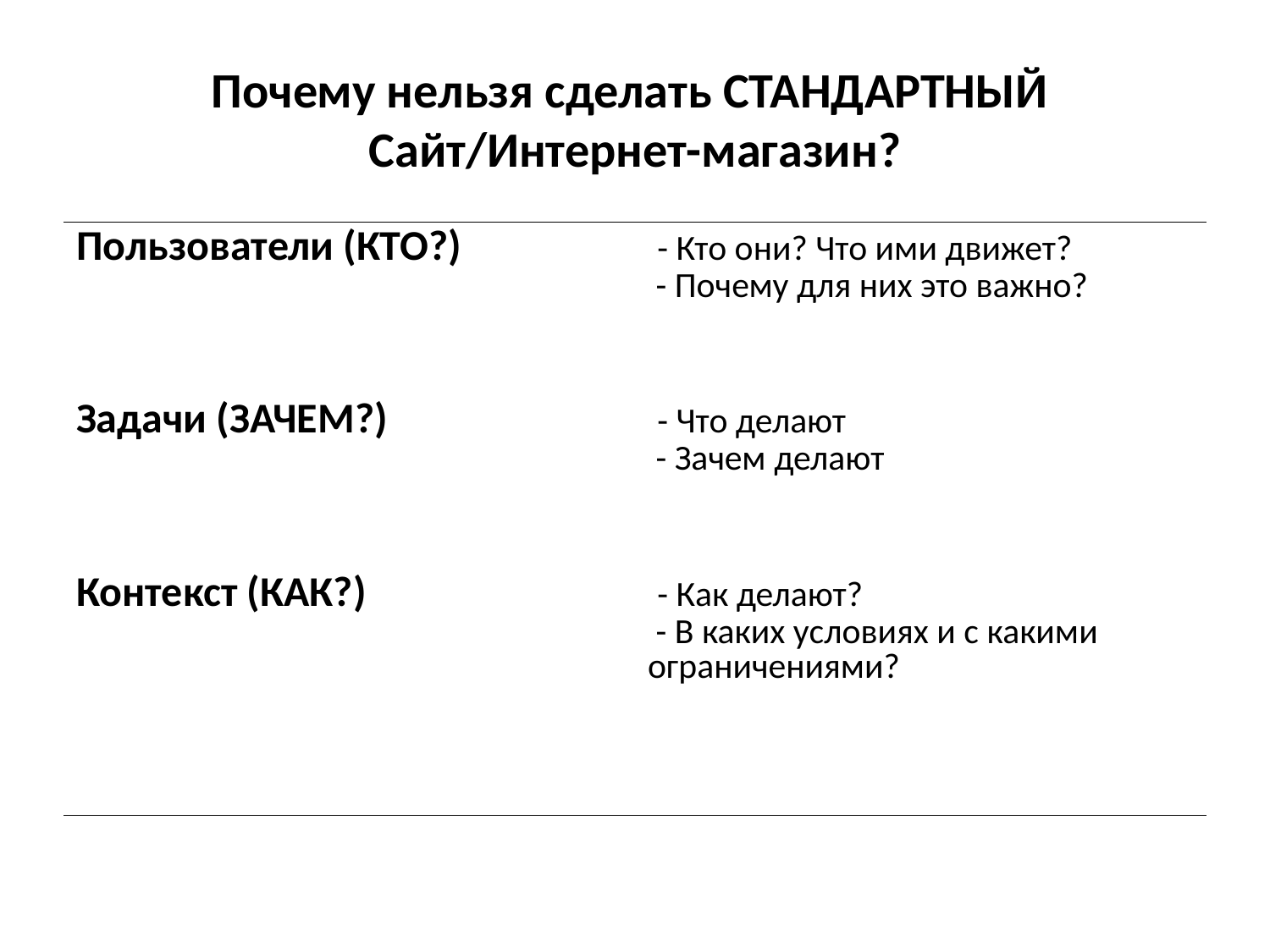

# Почему нельзя сделать СТАНДАРТНЫЙ Сайт/Интернет-магазин?
| Пользователи (КТО?) | - Кто они? Что ими движет? - Почему для них это важно? |
| --- | --- |
| Задачи (ЗАЧЕМ?) | - Что делают - Зачем делают |
| Контекст (КАК?) | - Как делают? - В каких условиях и с какими ограничениями? |